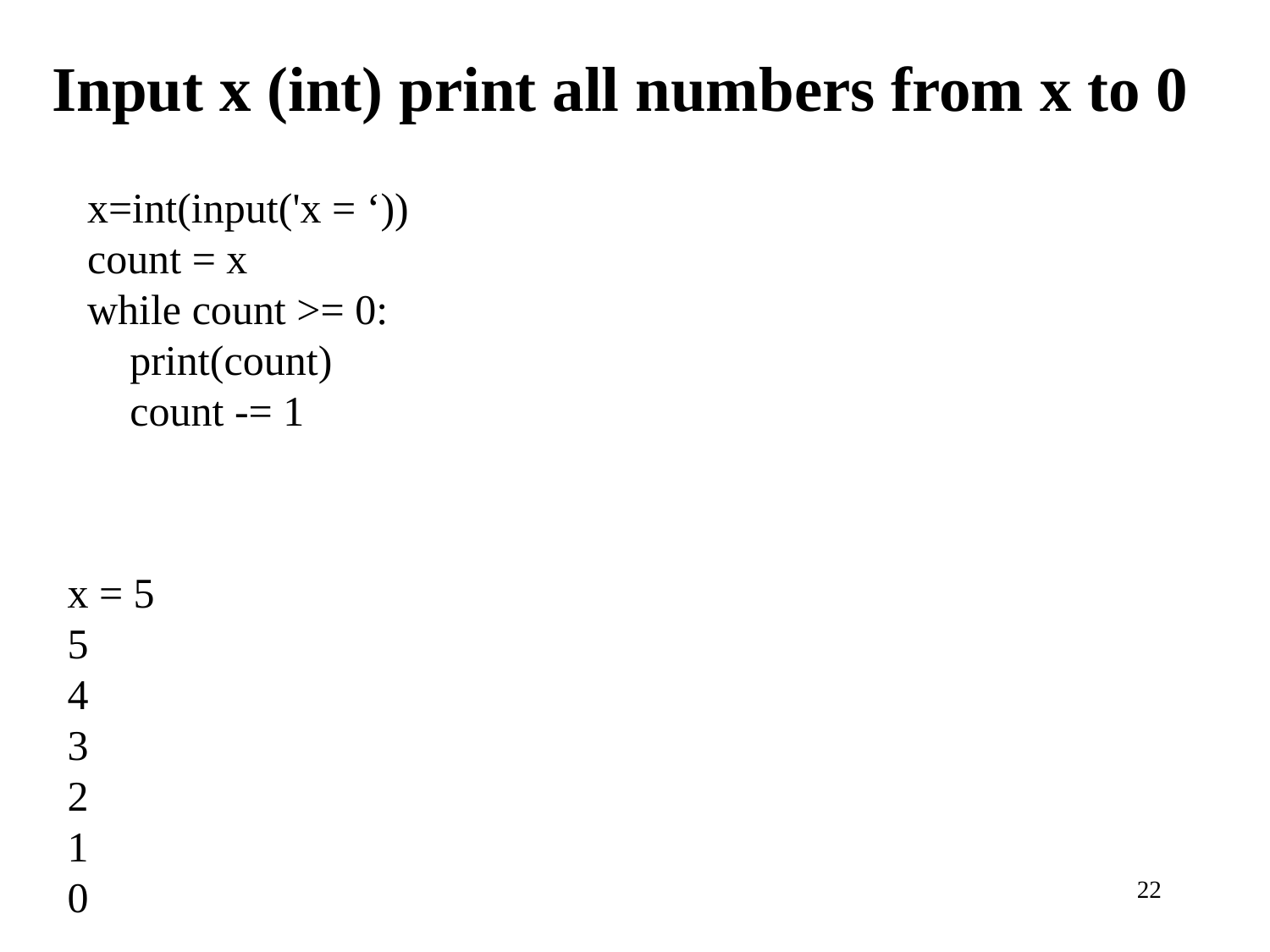

# Input x (int) print all numbers from x to 0
x=int(input('x = ‘))
count = x
while count >= 0:
    print(count)
    count -= 1

x = 5
5
4
3
2
1
0
22